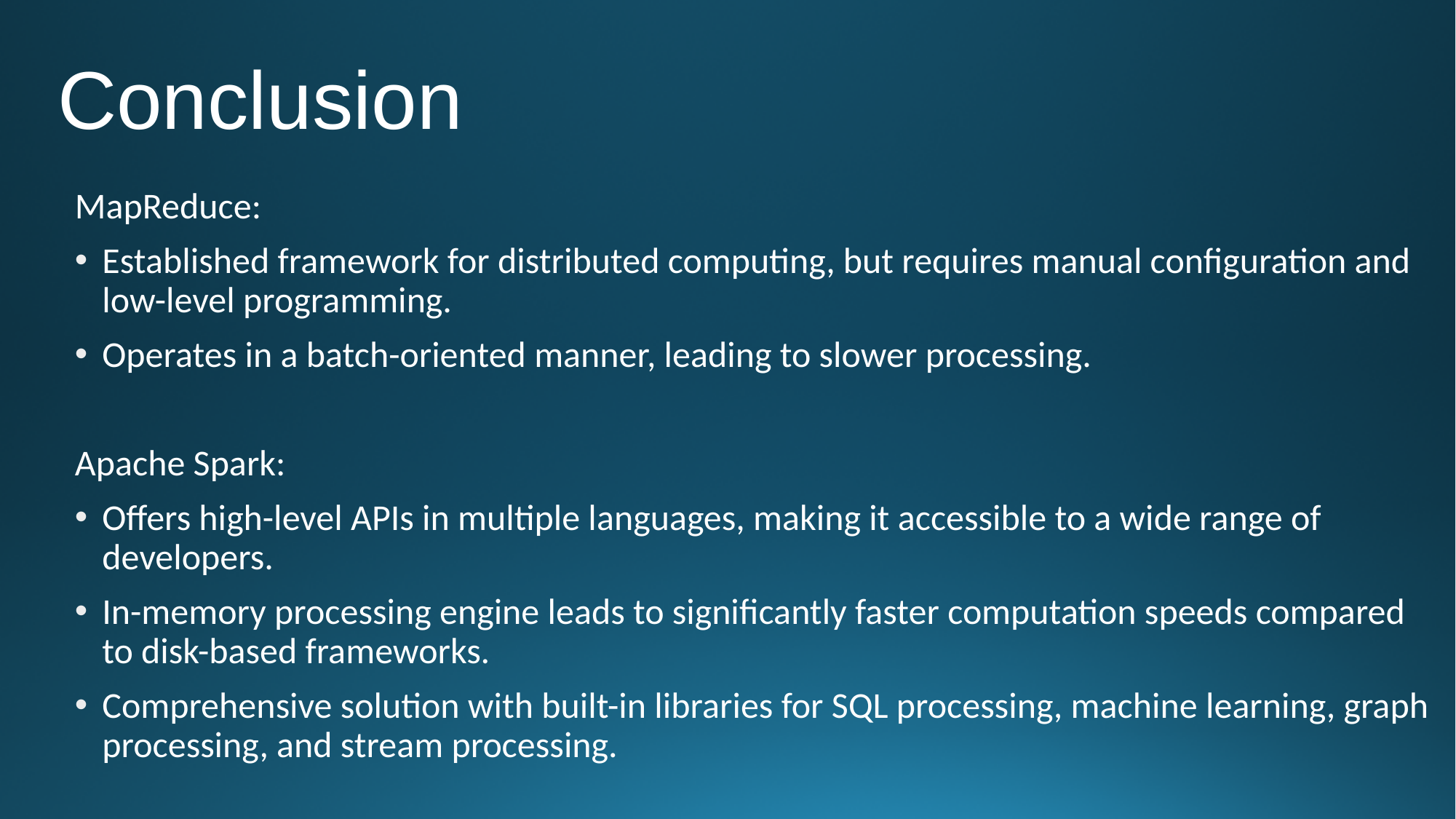

# Conclusion
MapReduce:
Established framework for distributed computing, but requires manual configuration and low-level programming.
Operates in a batch-oriented manner, leading to slower processing.

Apache Spark:
Offers high-level APIs in multiple languages, making it accessible to a wide range of developers.
In-memory processing engine leads to significantly faster computation speeds compared to disk-based frameworks.
Comprehensive solution with built-in libraries for SQL processing, machine learning, graph processing, and stream processing.